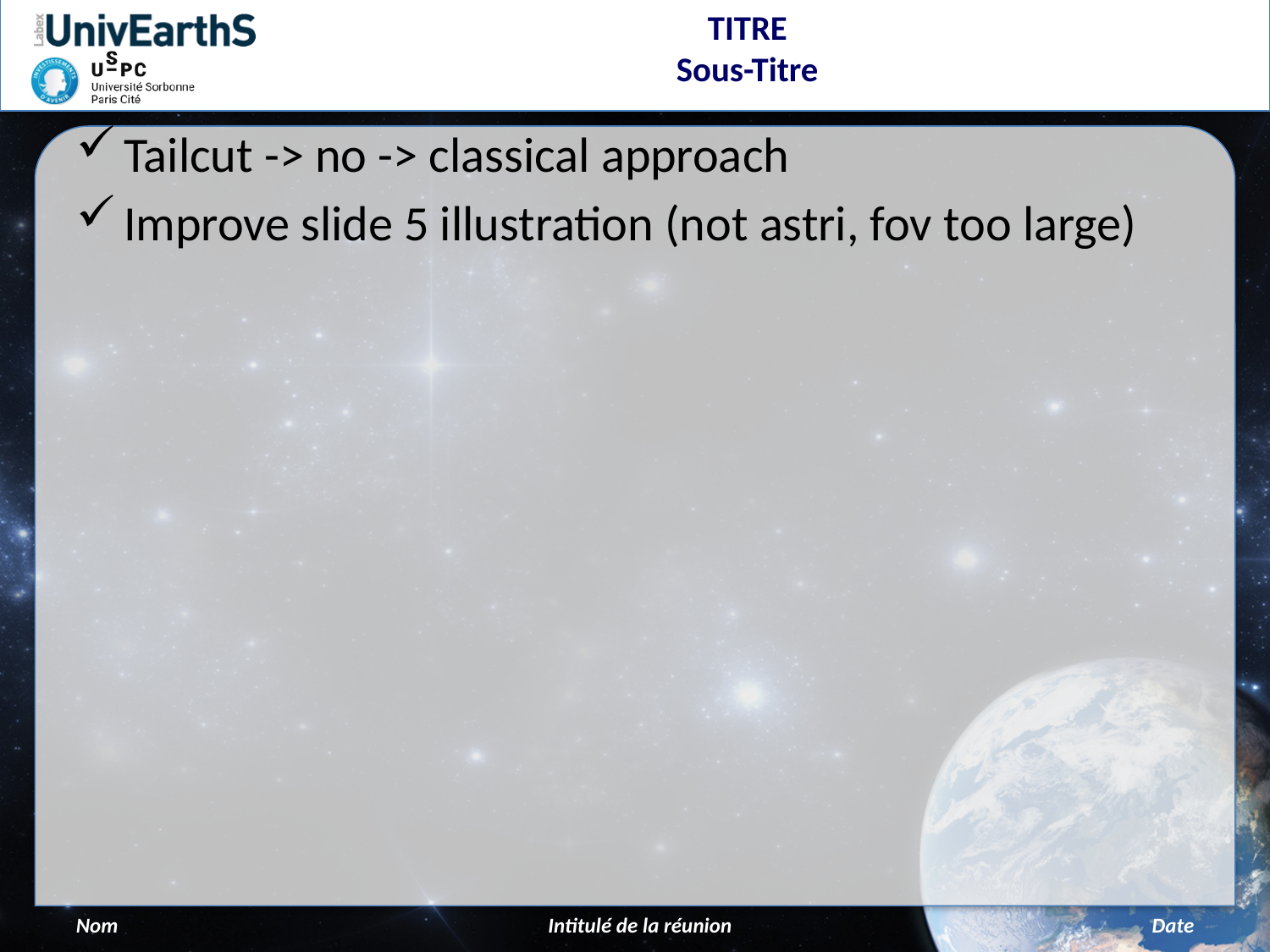

Tailcut -> no -> classical approach
Improve slide 5 illustration (not astri, fov too large)